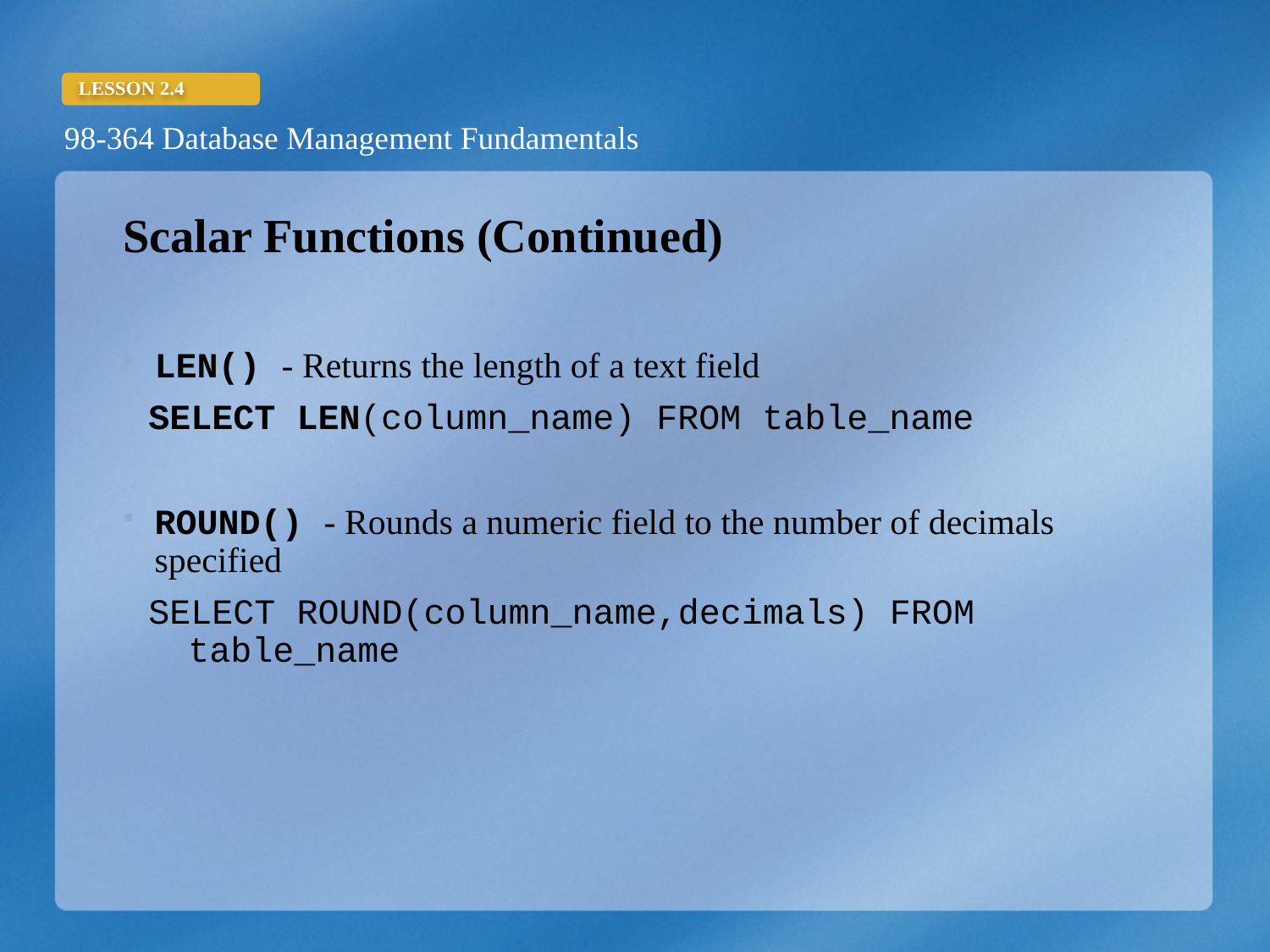

Scalar Functions (Continued)

LEN() - Returns the length of a text field
SELECT LEN(column_name) FROM table_name

ROUND() - Rounds a numeric field to the number of decimals specified
SELECT ROUND(column_name,decimals) FROM table_name